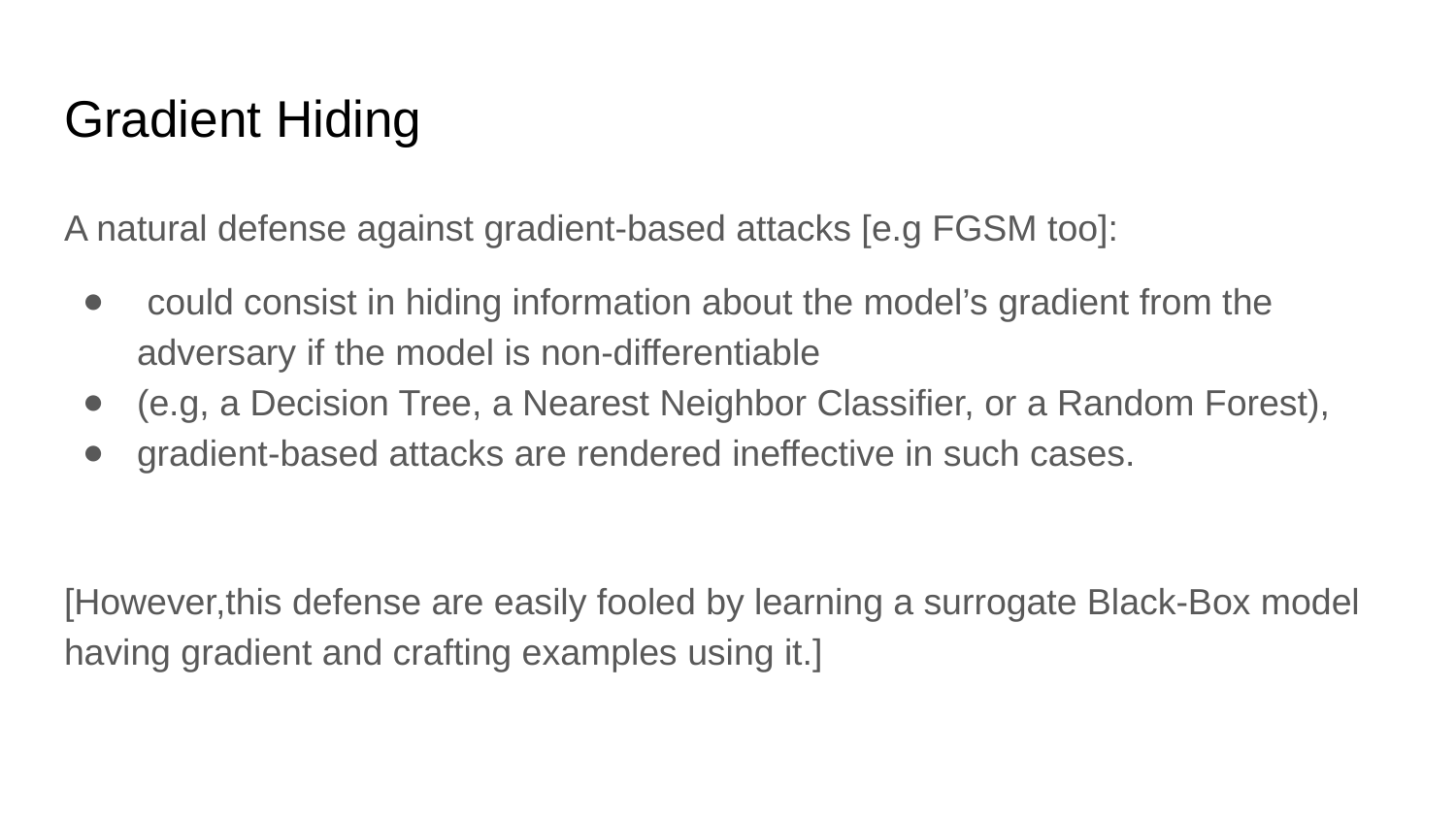

# Gradient Hiding
A natural defense against gradient-based attacks [e.g FGSM too]:
 could consist in hiding information about the model’s gradient from the adversary if the model is non-differentiable
(e.g, a Decision Tree, a Nearest Neighbor Classifier, or a Random Forest),
gradient-based attacks are rendered ineffective in such cases.

[However,this defense are easily fooled by learning a surrogate Black-Box model having gradient and crafting examples using it.]